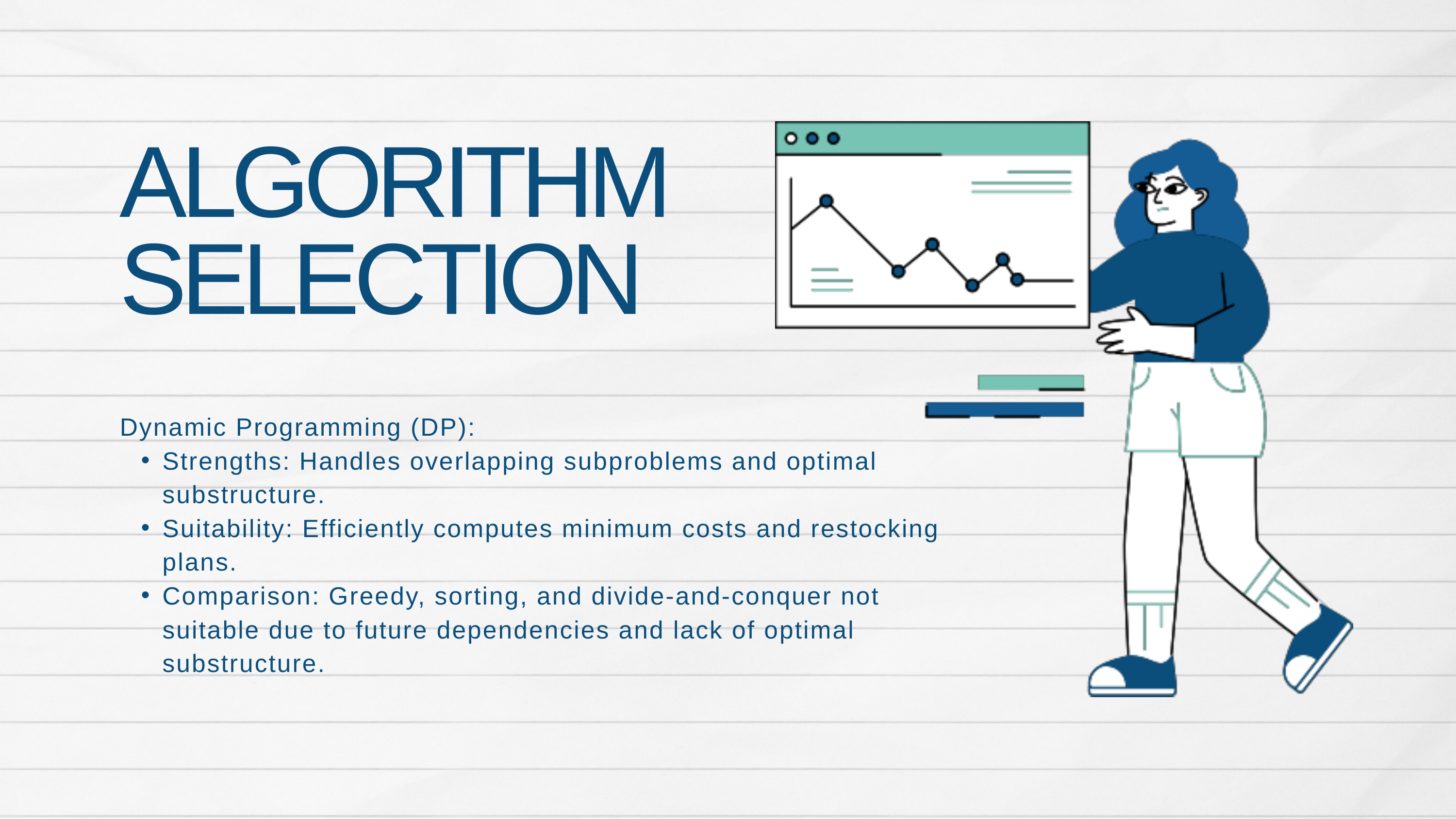

ALGORITHM SELECTION
Dynamic Programming (DP):
Strengths: Handles overlapping subproblems and optimal substructure.
Suitability: Efficiently computes minimum costs and restocking plans.
Comparison: Greedy, sorting, and divide-and-conquer not suitable due to future dependencies and lack of optimal substructure.